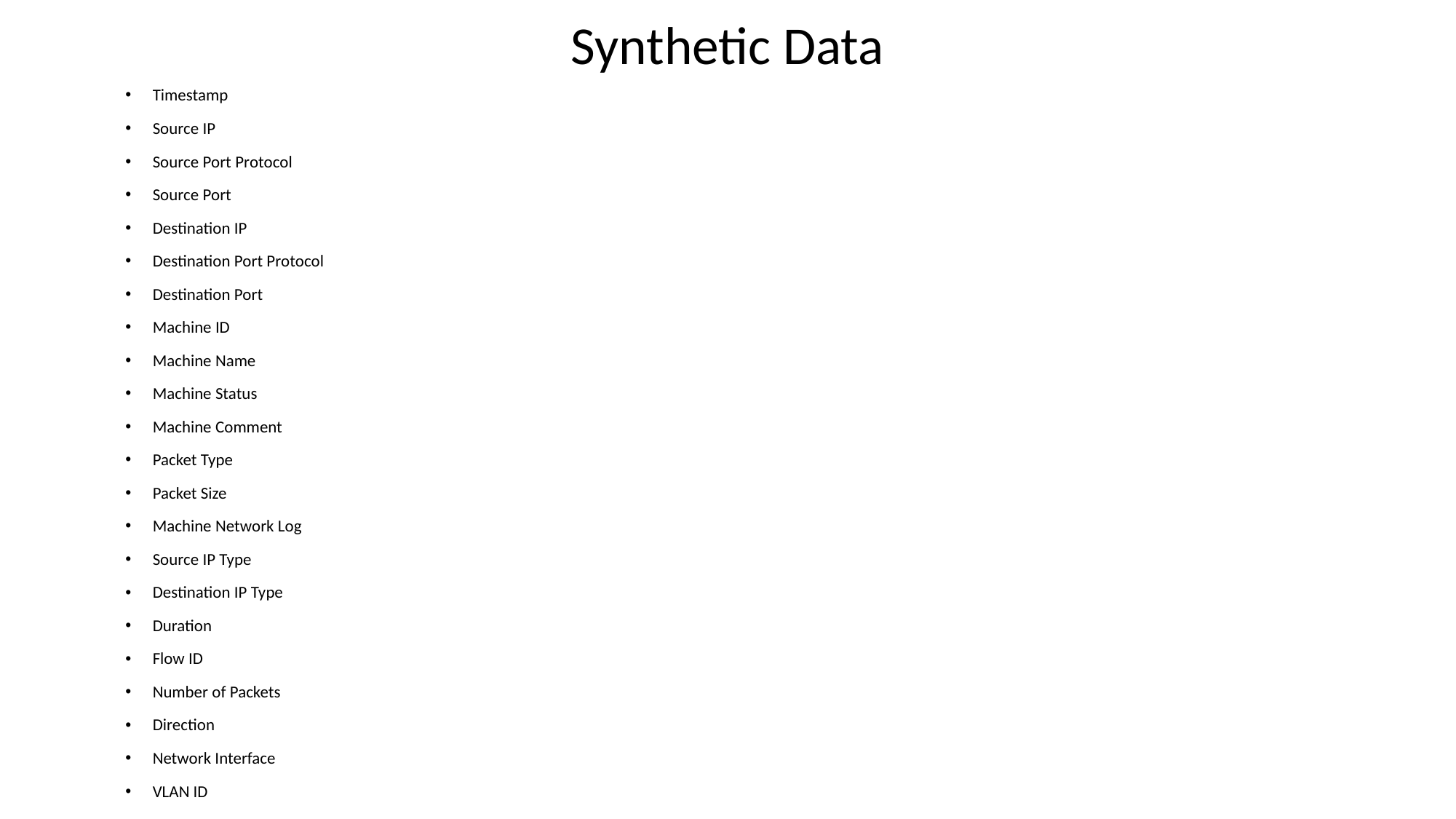

# Synthetic Data
Timestamp
Source IP
Source Port Protocol
Source Port
Destination IP
Destination Port Protocol
Destination Port
Machine ID
Machine Name
Machine Status
Machine Comment
Packet Type
Packet Size
Machine Network Log
Source IP Type
Destination IP Type
Duration
Flow ID
Number of Packets
Direction
Network Interface
VLAN ID